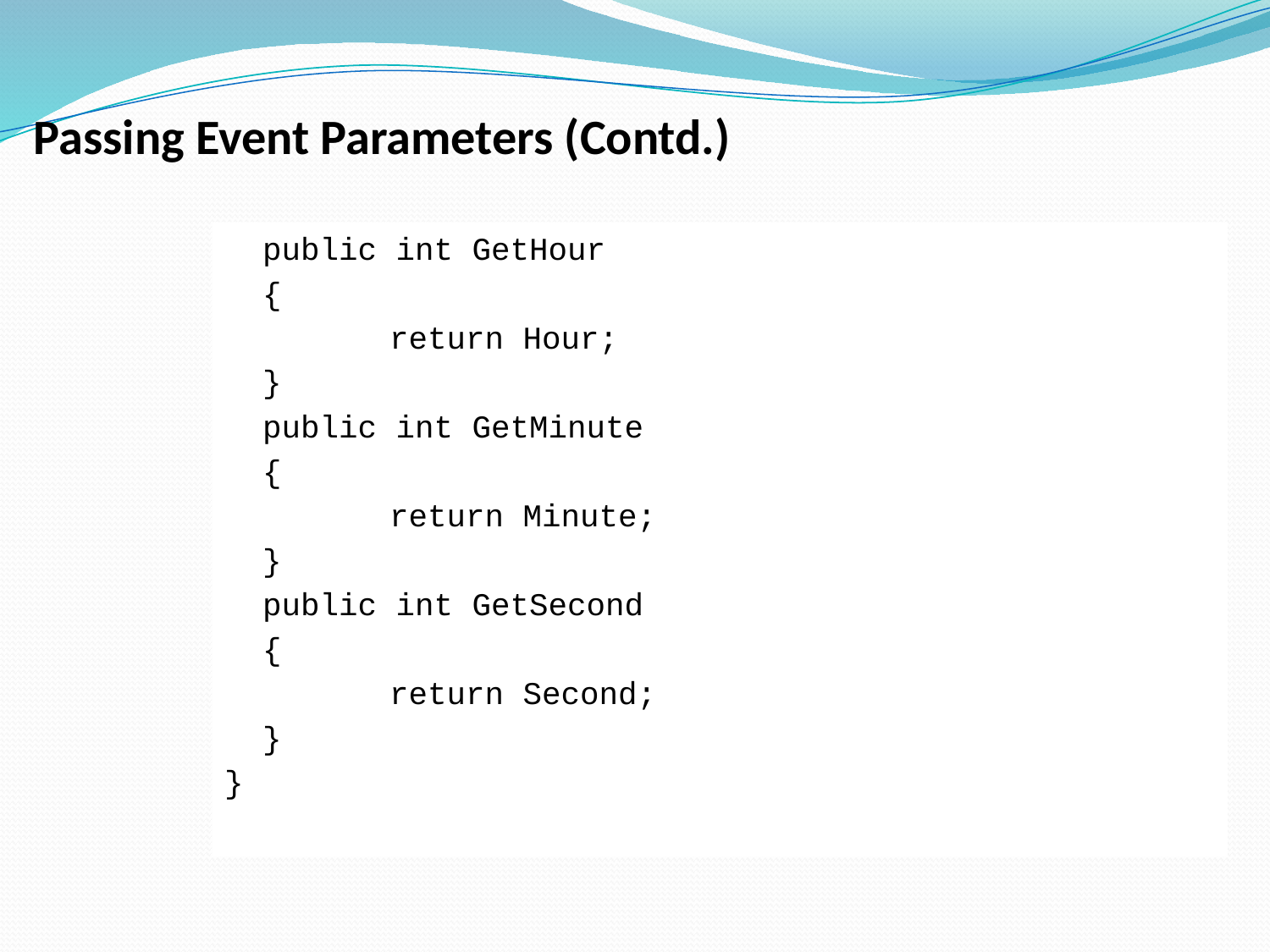

Passing Event Parameters (Contd.)
	public int GetHour
	{
		return Hour;
	}
	public int GetMinute
	{
		return Minute;
	}
	public int GetSecond
	{
		return Second;
	}
}